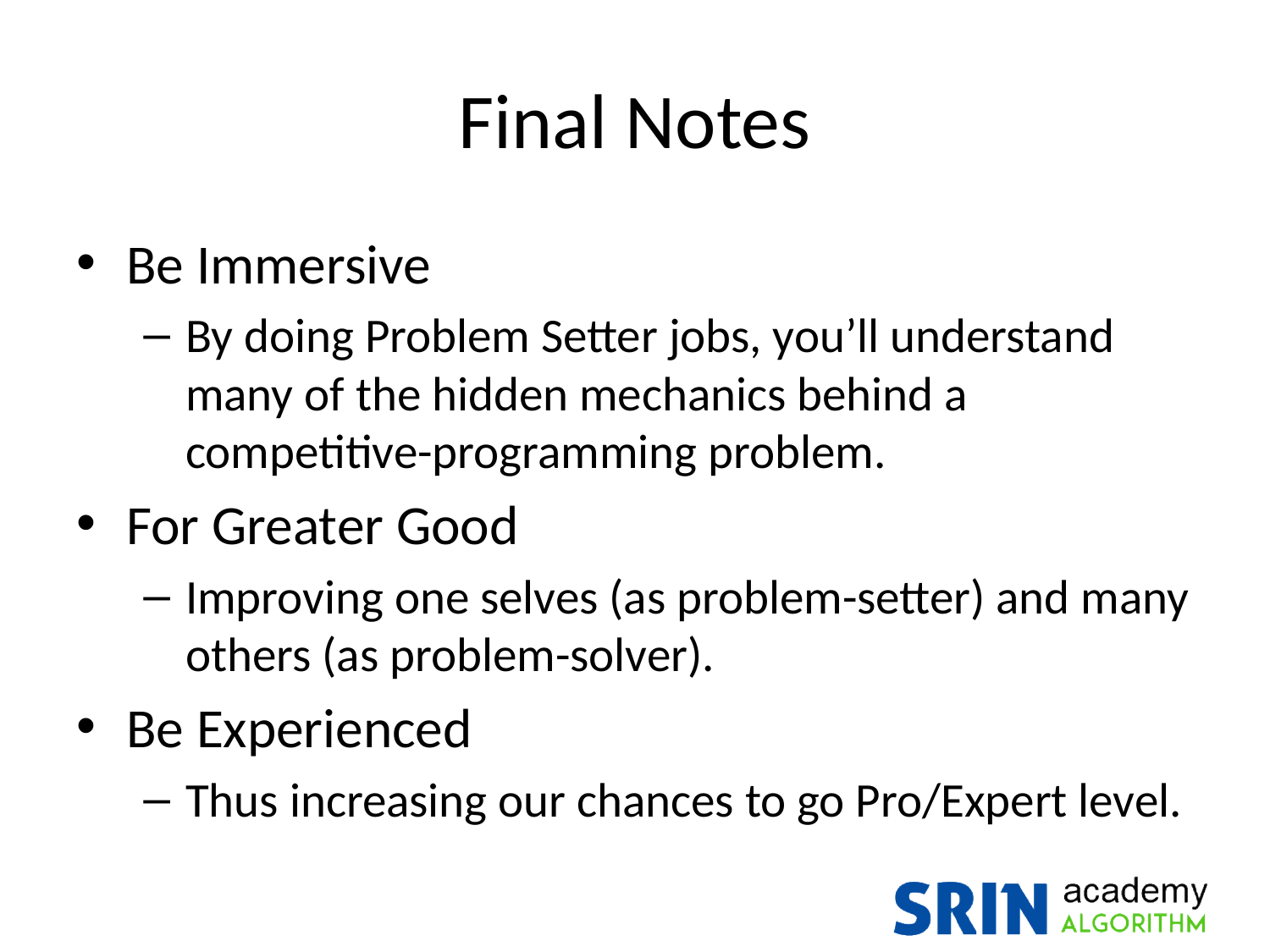

# Final Notes
Be Immersive
By doing Problem Setter jobs, you’ll understand many of the hidden mechanics behind a competitive-programming problem.
For Greater Good
Improving one selves (as problem-setter) and many others (as problem-solver).
Be Experienced
Thus increasing our chances to go Pro/Expert level.